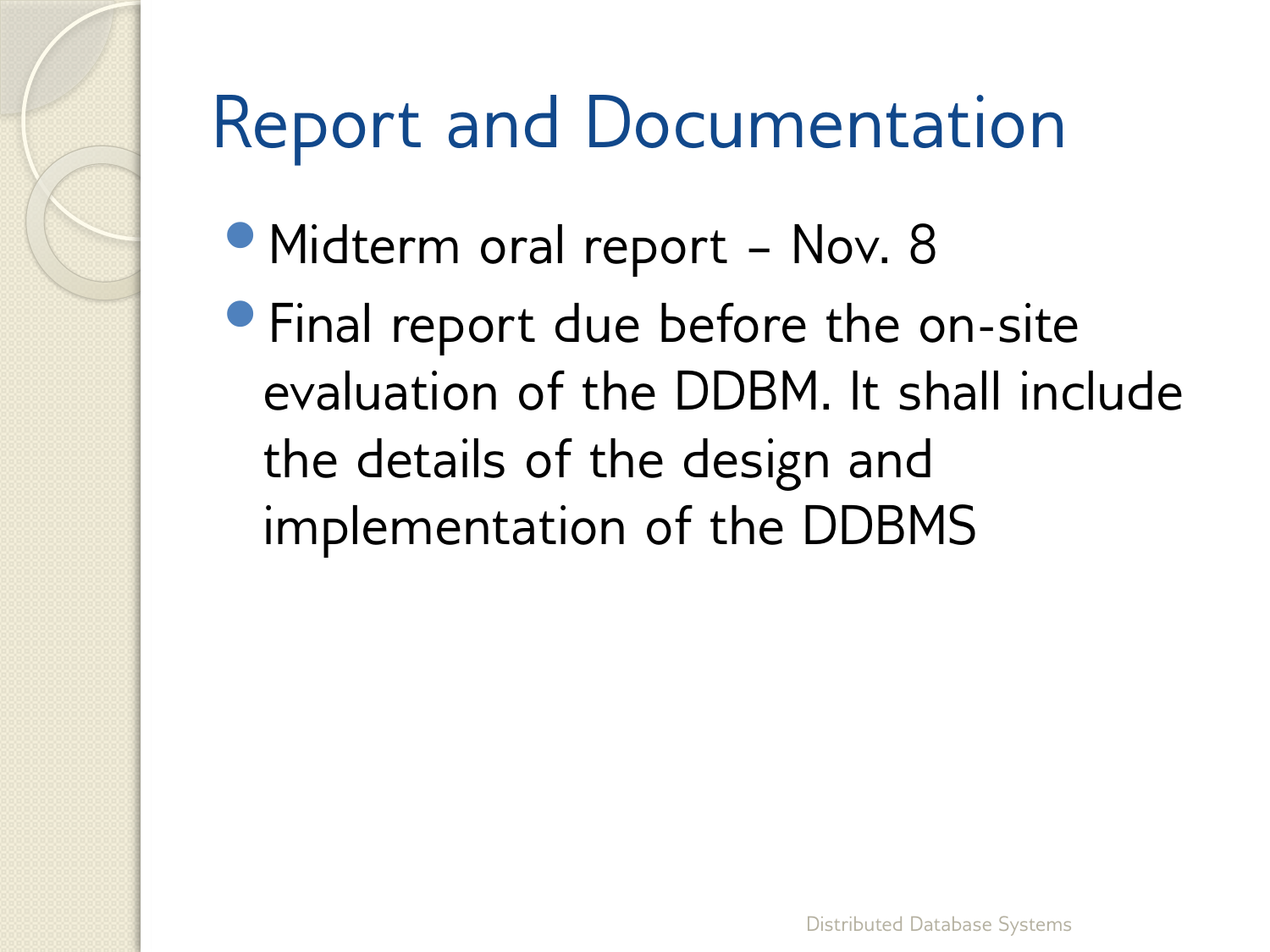

# Report and Documentation
Midterm oral report – Nov. 8
Final report due before the on-site evaluation of the DDBM. It shall include the details of the design and implementation of the DDBMS
Distributed Database Systems